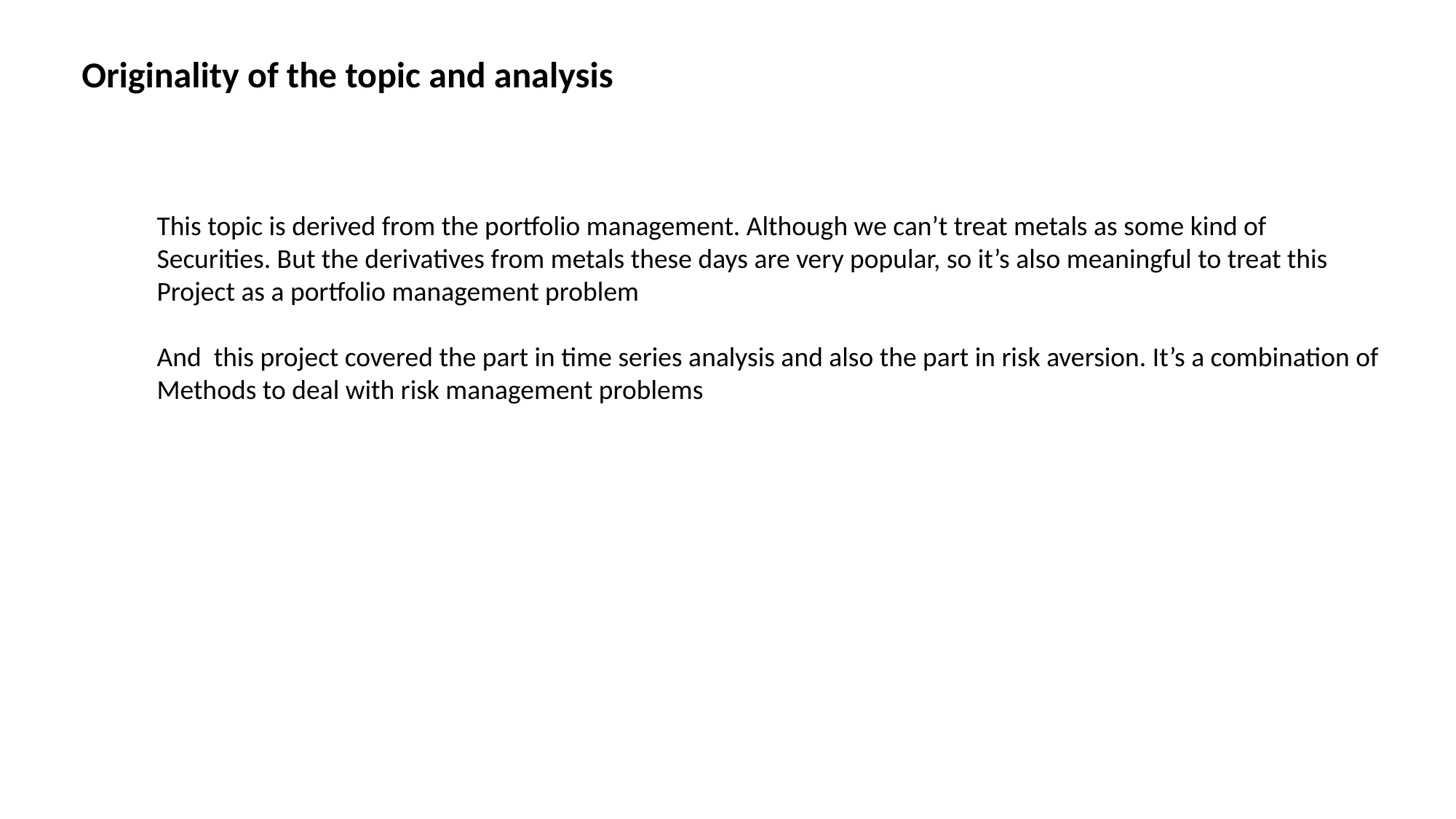

Originality of the topic and analysis
This topic is derived from the portfolio management. Although we can’t treat metals as some kind of
Securities. But the derivatives from metals these days are very popular, so it’s also meaningful to treat this
Project as a portfolio management problem

And  this project covered the part in time series analysis and also the part in risk aversion. It’s a combination of
Methods to deal with risk management problems